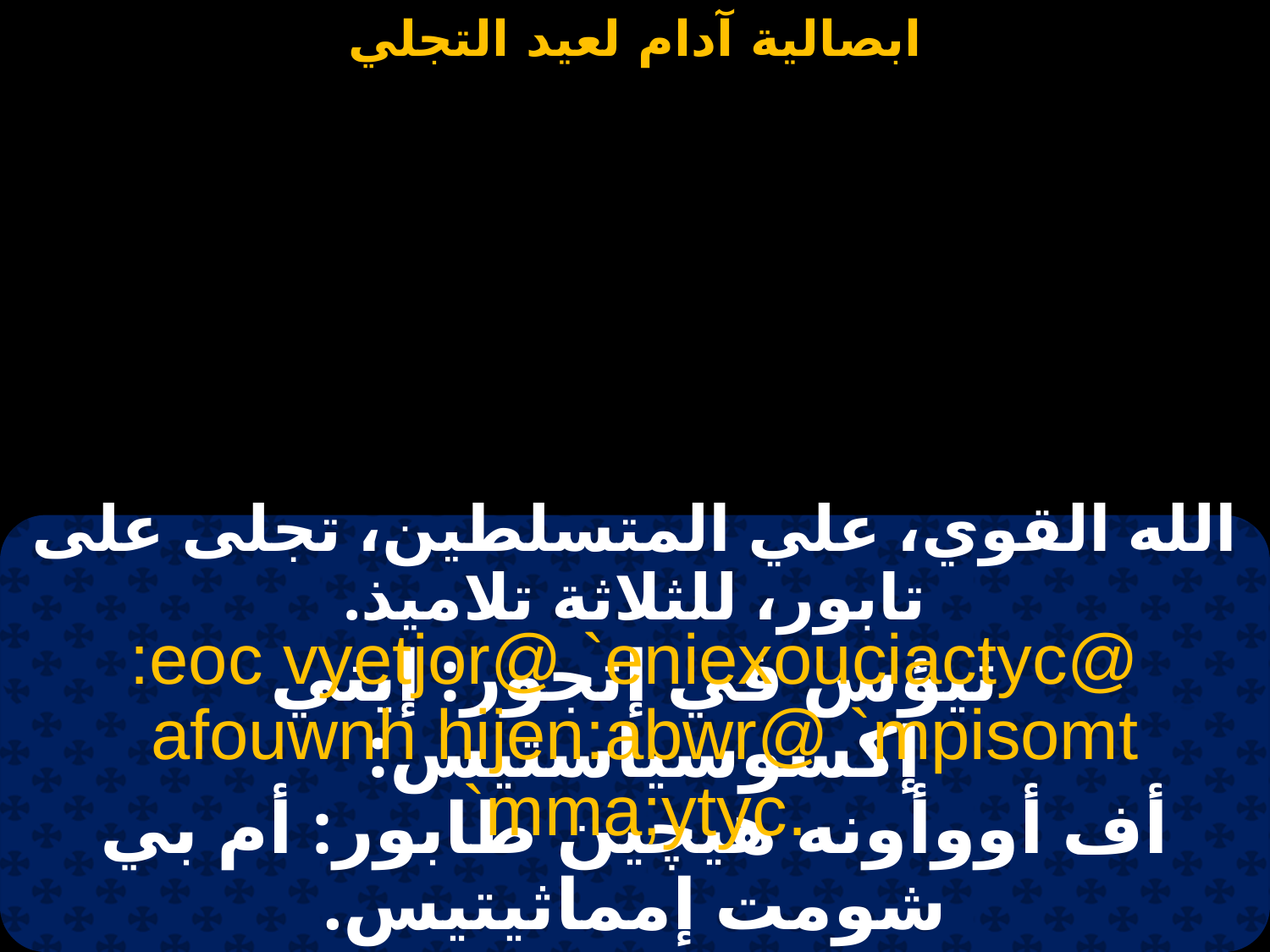

#
الله القوي، علي المتسلطين، تجلى على تابور، للثلاثة تلاميذ.
:eoc vyetjor@ `eniexouciactyc@
 afouwnh hijen:abwr@ `mpisomt `mma;ytyc.
ثيؤس في إتجور: إيني إكسوسياستيس:
أف أووأونه هيچين طابور: أم بي شومت إمماثيتيس.